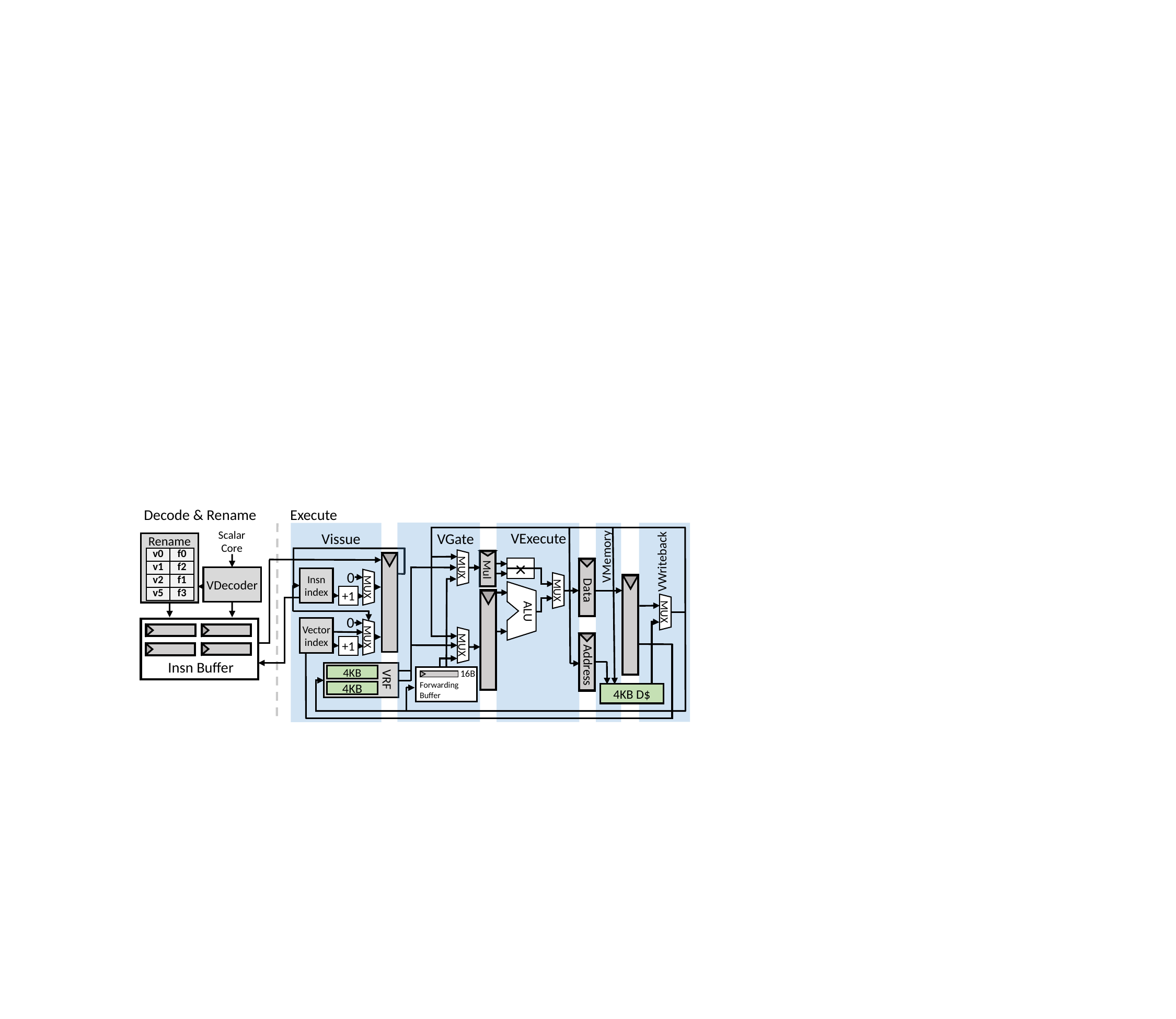

Decode & Rename
Execute

Scalar
Core
VExecute
Vissue
VGate
Rename
VMemory
| v0 | f0 |
| --- | --- |
| v1 | f2 |
| v2 | f1 |
| v5 | f3 |
VWriteback
×
Mul

MUX
0
VDecoder
Insn index
Data

MUX

ALU

MUX
+1

MUX
0

Vector index

Insn Buffer
MUX

+1
MUX
Address

4KB
VRF
4KB
16B

Forwarding Buffer
4KB D$